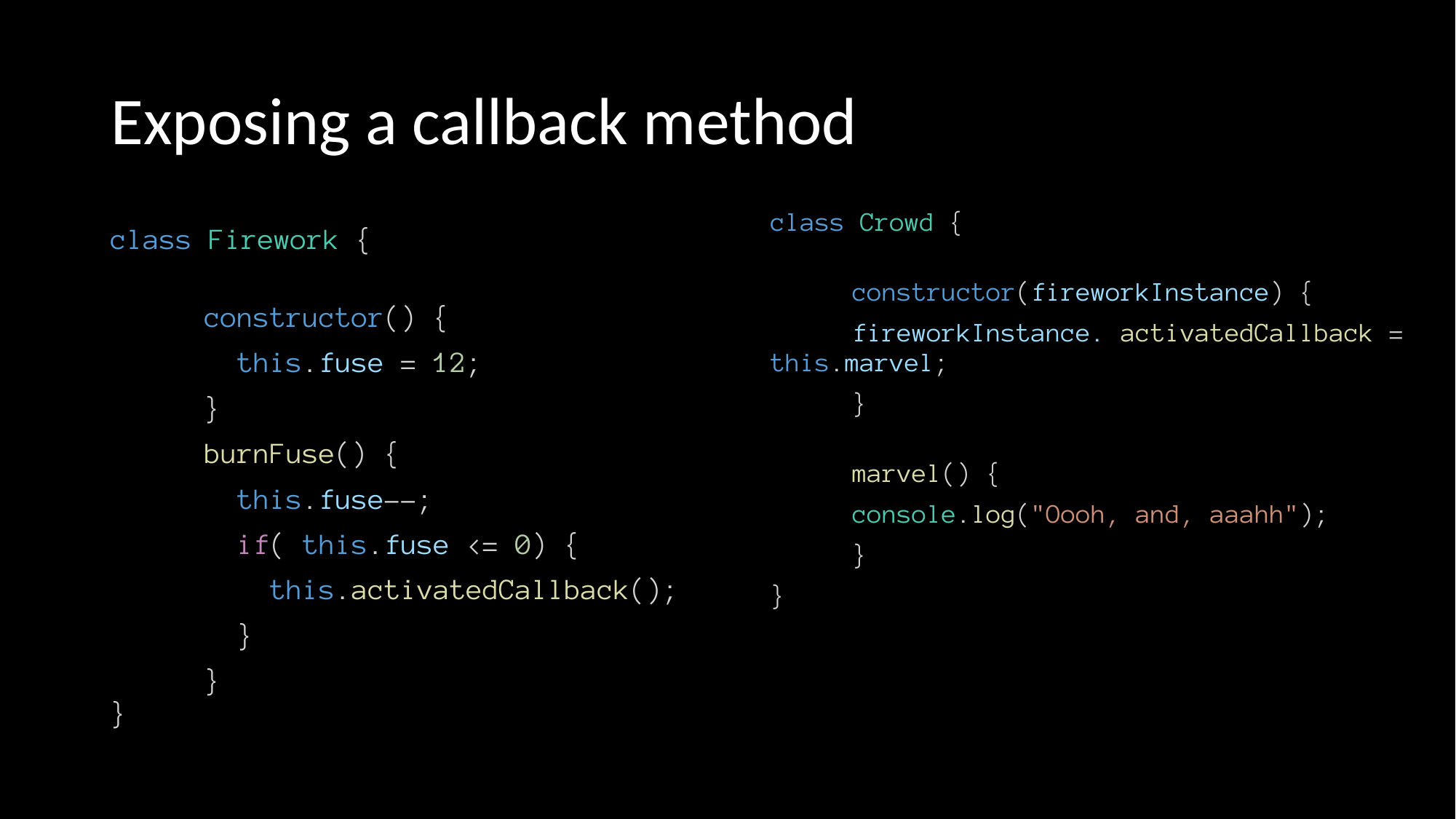

# Exposing a callback method
class Crowd {
	constructor(fireworkInstance) {
	fireworkInstance. activatedCallback = this.marvel;
	}
	marvel() {
	console.log("Oooh, and, aaahh");
	}
}

class Firework {
	constructor() {
	  this.fuse = 12;
	}
	burnFuse() {
	  this.fuse--;
	  if( this.fuse <= 0) {
	    this.activatedCallback();
	  }
	}
}